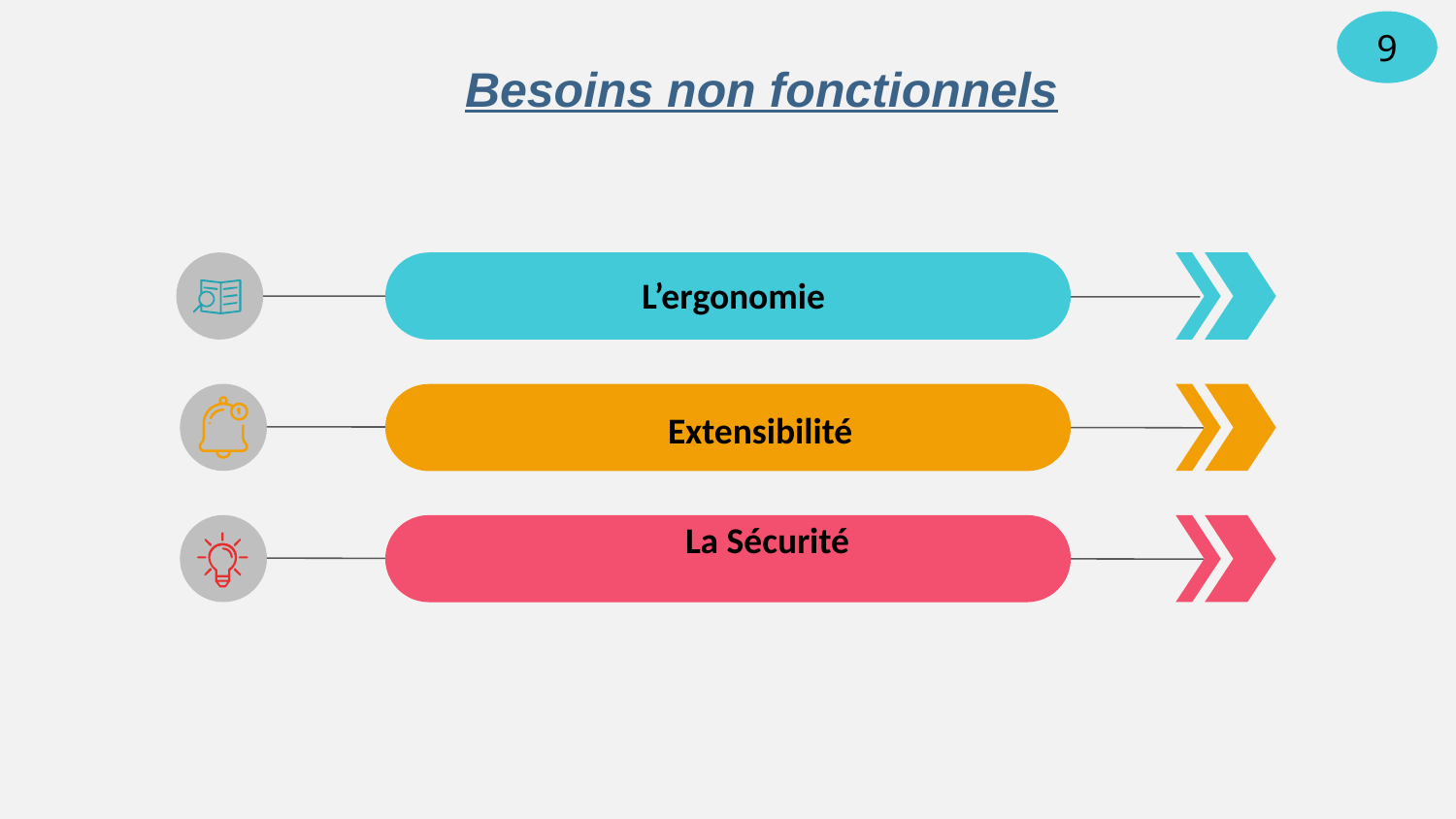

9
Besoins non fonctionnels
L’ergonomie

Extensibilité

La Sécurité